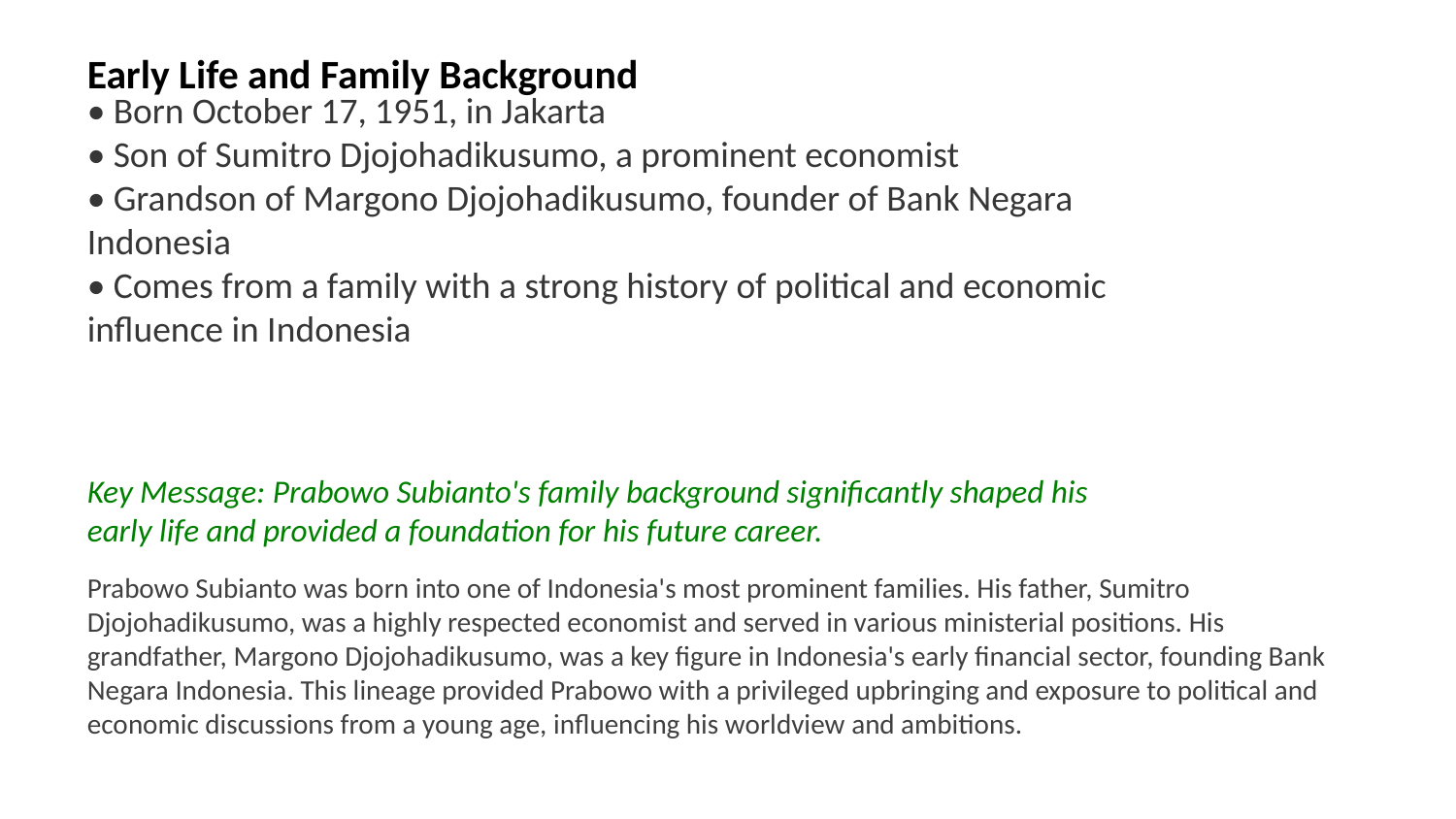

Early Life and Family Background
• Born October 17, 1951, in Jakarta
• Son of Sumitro Djojohadikusumo, a prominent economist
• Grandson of Margono Djojohadikusumo, founder of Bank Negara Indonesia
• Comes from a family with a strong history of political and economic influence in Indonesia
Key Message: Prabowo Subianto's family background significantly shaped his early life and provided a foundation for his future career.
Prabowo Subianto was born into one of Indonesia's most prominent families. His father, Sumitro Djojohadikusumo, was a highly respected economist and served in various ministerial positions. His grandfather, Margono Djojohadikusumo, was a key figure in Indonesia's early financial sector, founding Bank Negara Indonesia. This lineage provided Prabowo with a privileged upbringing and exposure to political and economic discussions from a young age, influencing his worldview and ambitions.
Images: Sumitro Djojohadikusumo, Margono Djojohadikusumo, young Prabowo Subianto, family portrait